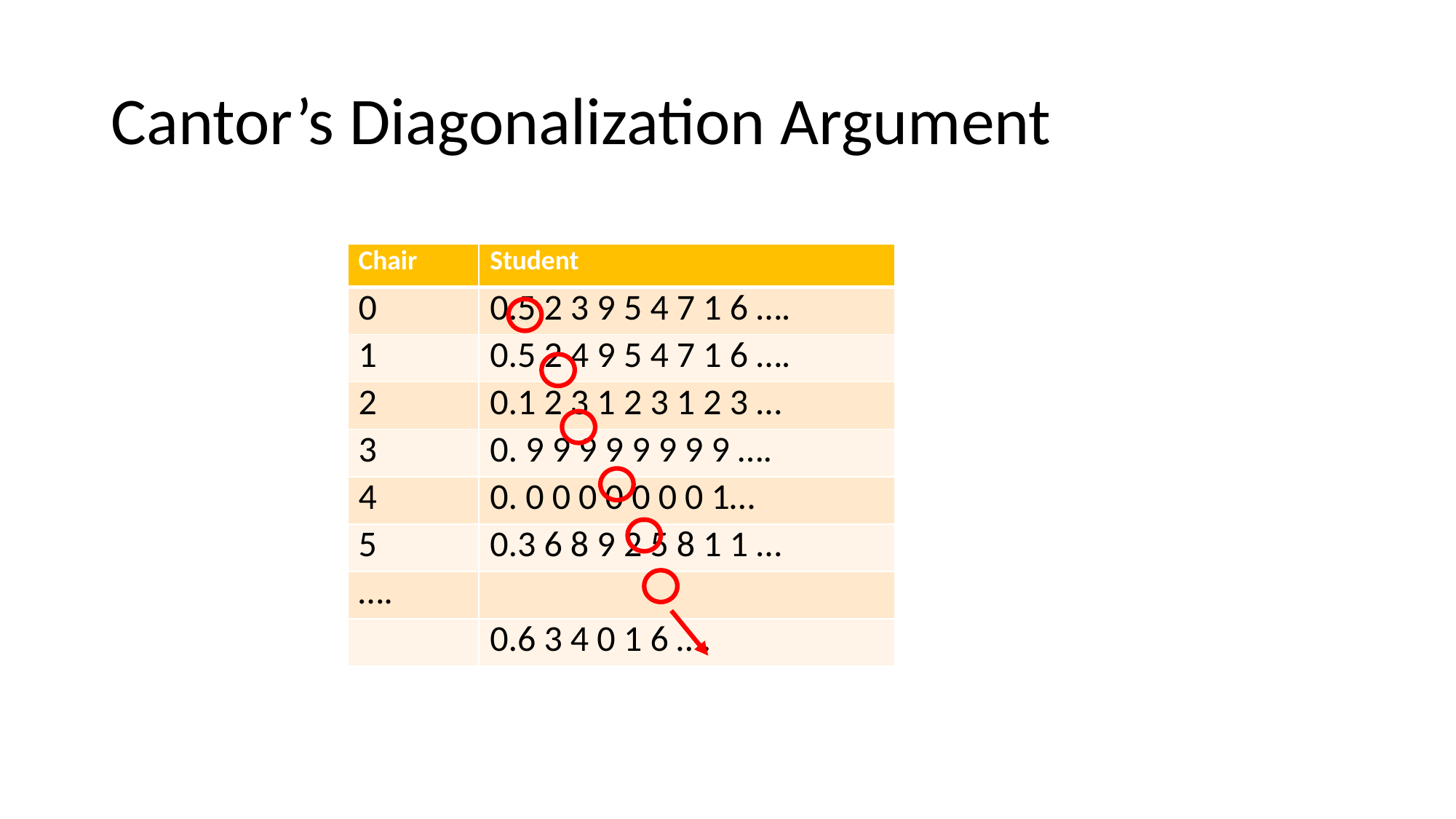

# Cantor’s Diagonalization Argument

| Chair | Student |
| --- | --- |
| 0 | 0.5 2 3 9 5 4 7 1 6 …. |
| 1 | 0.5 2 4 9 5 4 7 1 6 …. |
| 2 | 0.1 2 3 1 2 3 1 2 3 … |
| 3 | 0. 9 9 9 9 9 9 9 9 …. |
| 4 | 0. 0 0 0 0 0 0 0 1… |
| 5 | 0.3 6 8 9 2 5 8 1 1 … |
| …. |  |
|  | 0.6 3 4 0 1 6 …. |